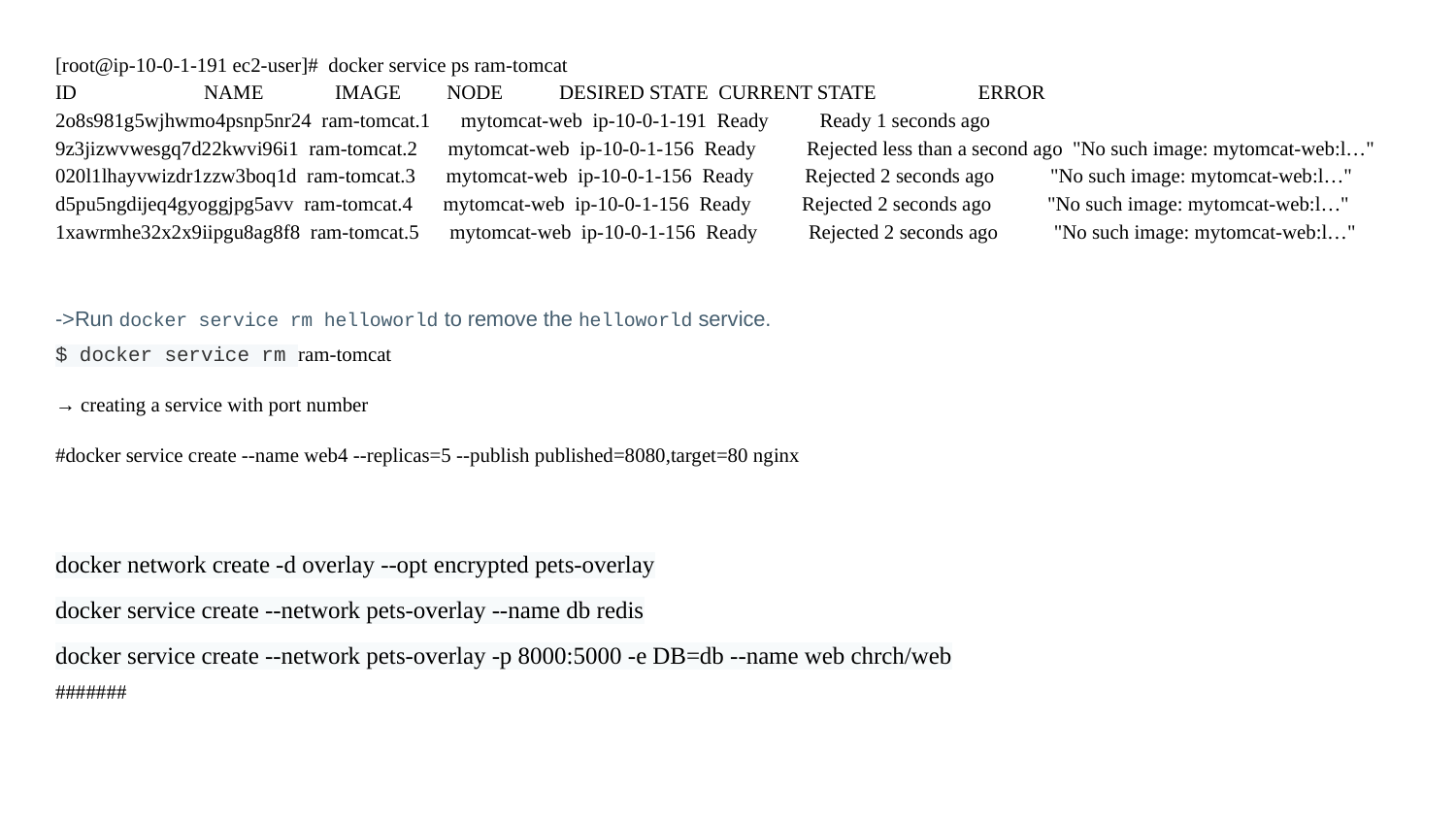

[root@ip-10-0-1-191 ec2-user]#  docker service ps ram-tomcat
ID                         NAME              IMAGE         NODE           DESIRED STATE  CURRENT STATE                    ERROR
2o8s981g5wjhwmo4psnp5nr24  ram-tomcat.1      mytomcat-web  ip-10-0-1-191  Ready          Ready 1 seconds ago
9z3jizwvwesgq7d22kwvi96i1  ram-tomcat.2      mytomcat-web  ip-10-0-1-156  Ready          Rejected less than a second ago  "No such image: mytomcat-web:l…"
020l1lhayvwizdr1zzw3boq1d  ram-tomcat.3      mytomcat-web  ip-10-0-1-156  Ready          Rejected 2 seconds ago           "No such image: mytomcat-web:l…"
d5pu5ngdijeq4gyoggjpg5avv  ram-tomcat.4      mytomcat-web  ip-10-0-1-156  Ready          Rejected 2 seconds ago           "No such image: mytomcat-web:l…"
1xawrmhe32x2x9iipgu8ag8f8  ram-tomcat.5      mytomcat-web  ip-10-0-1-156  Ready          Rejected 2 seconds ago           "No such image: mytomcat-web:l…"

->Run docker service rm helloworld to remove the helloworld service.
$ docker service rm ram-tomcat
→ creating a service with port number
#docker service create --name web4 --replicas=5 --publish published=8080,target=80 nginx

docker network create -d overlay --opt encrypted pets-overlay
docker service create --network pets-overlay --name db redis
docker service create --network pets-overlay -p 8000:5000 -e DB=db --name web chrch/web
#######